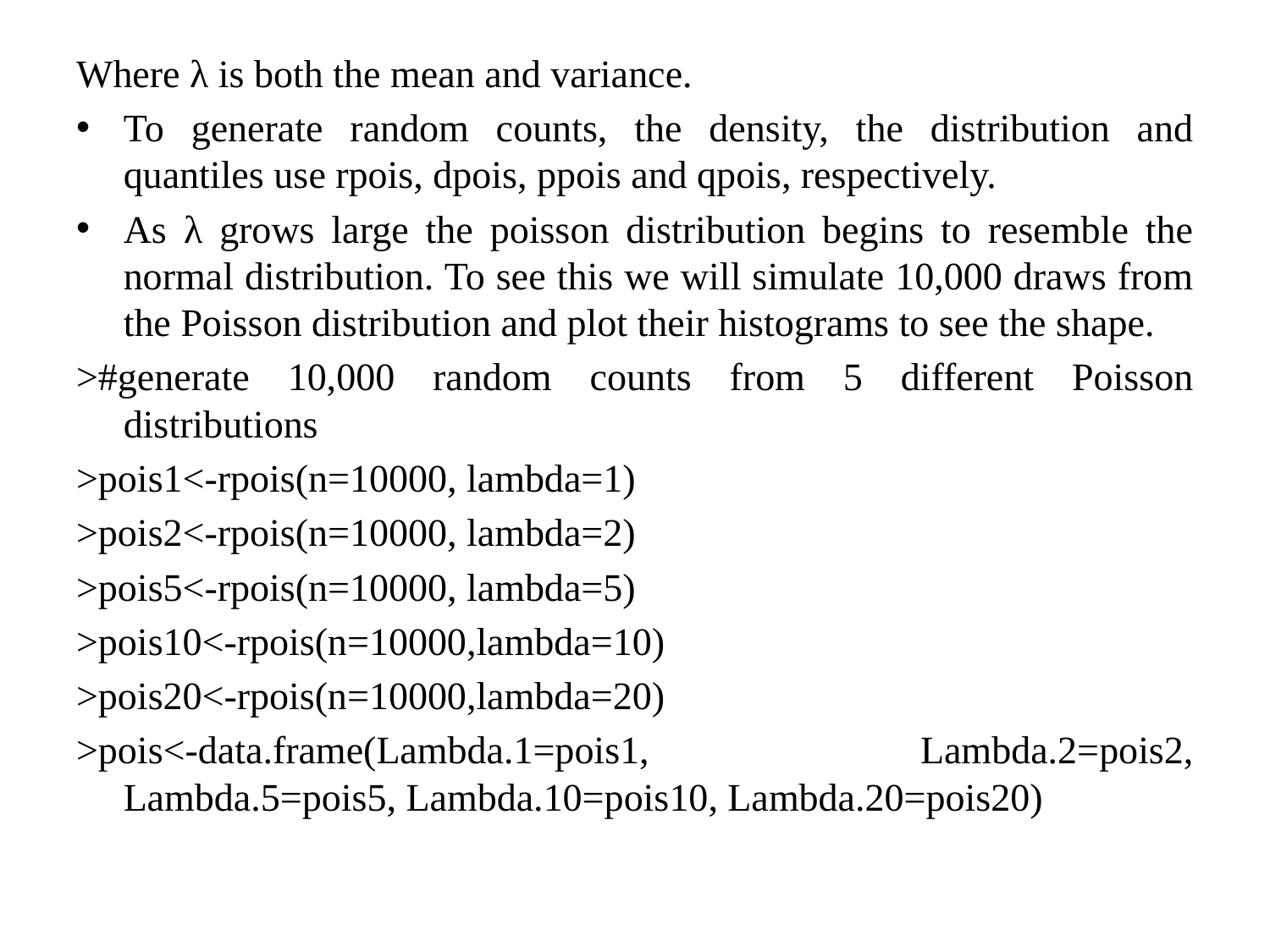

Where λ is both the mean and variance.
To generate random counts, the density, the distribution and quantiles use rpois, dpois, ppois and qpois, respectively.
As λ grows large the poisson distribution begins to resemble the normal distribution. To see this we will simulate 10,000 draws from the Poisson distribution and plot their histograms to see the shape.
>#generate 10,000 random counts from 5 different Poisson distributions
>pois1<-rpois(n=10000, lambda=1)
>pois2<-rpois(n=10000, lambda=2)
>pois5<-rpois(n=10000, lambda=5)
>pois10<-rpois(n=10000,lambda=10)
>pois20<-rpois(n=10000,lambda=20)
>pois<-data.frame(Lambda.1=pois1, Lambda.2=pois2, Lambda.5=pois5, Lambda.10=pois10, Lambda.20=pois20)